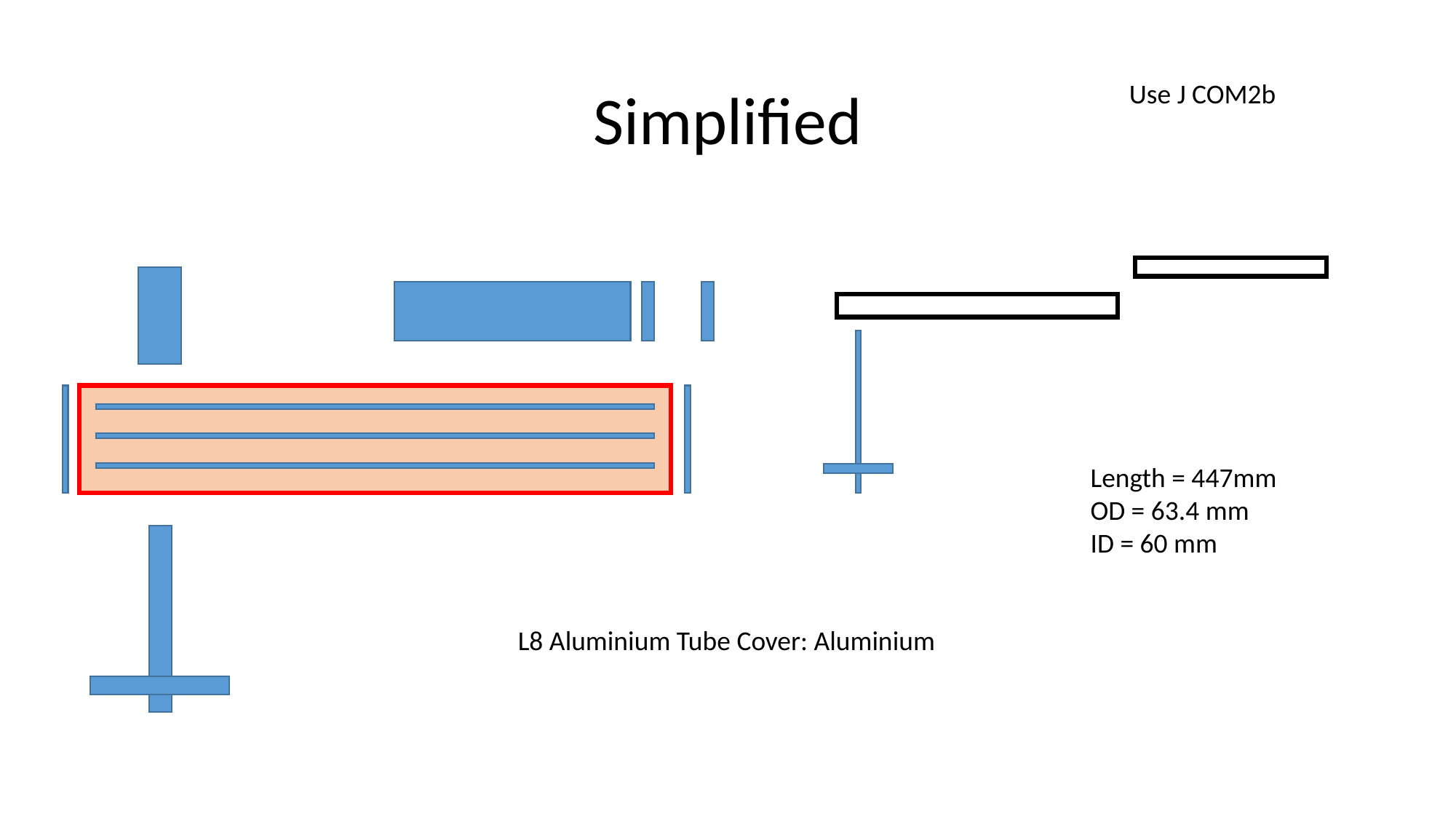

# Simplified
Use J COM2b

Length = 447mm
OD = 63.4 mm
ID = 60 mm

L8 Aluminium Tube Cover: Aluminium